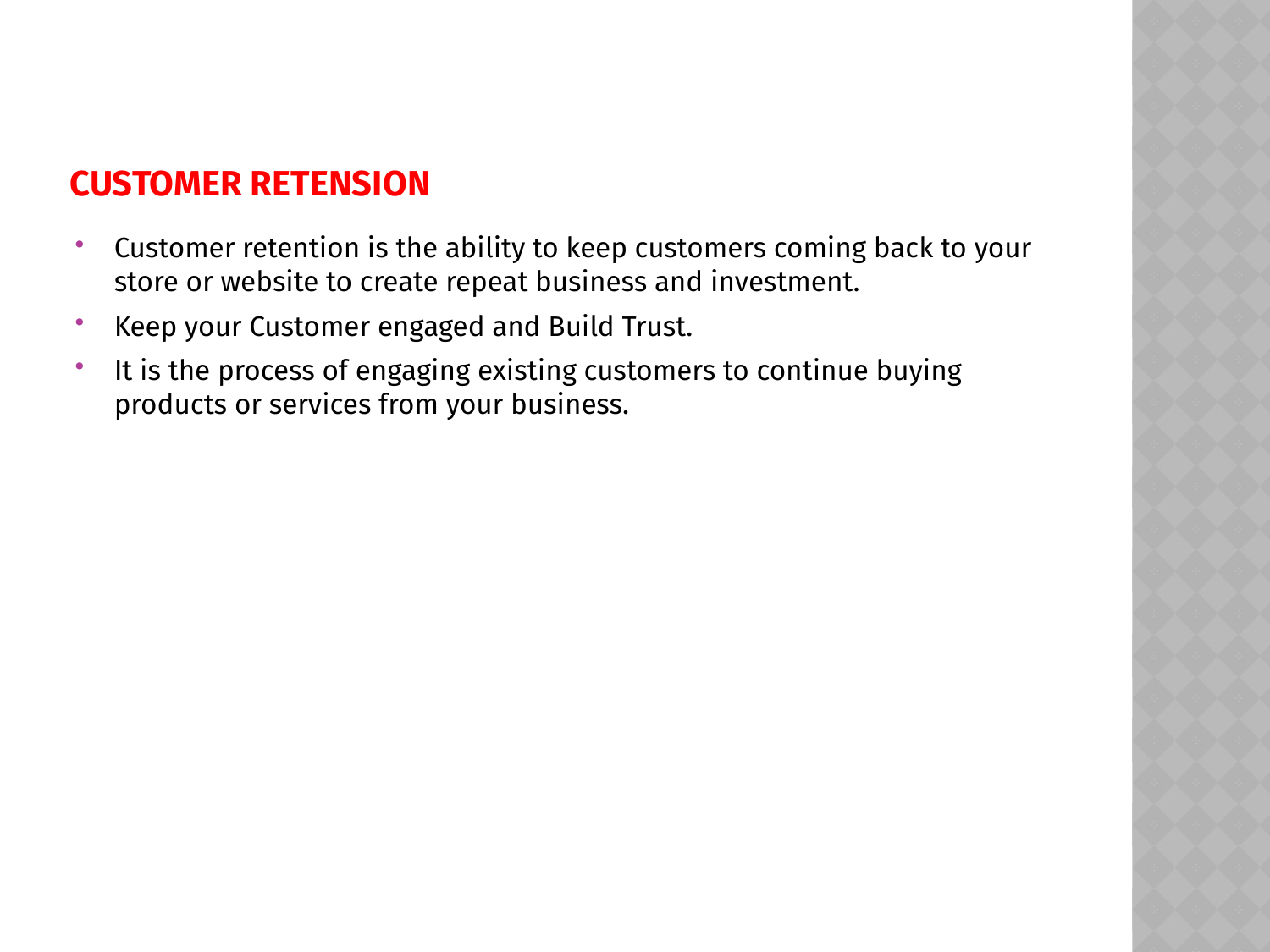

# Customer retension
Customer retention is the ability to keep customers coming back to your store or website to create repeat business and investment.
Keep your Customer engaged and Build Trust.
It is the process of engaging existing customers to continue buying products or services from your business.